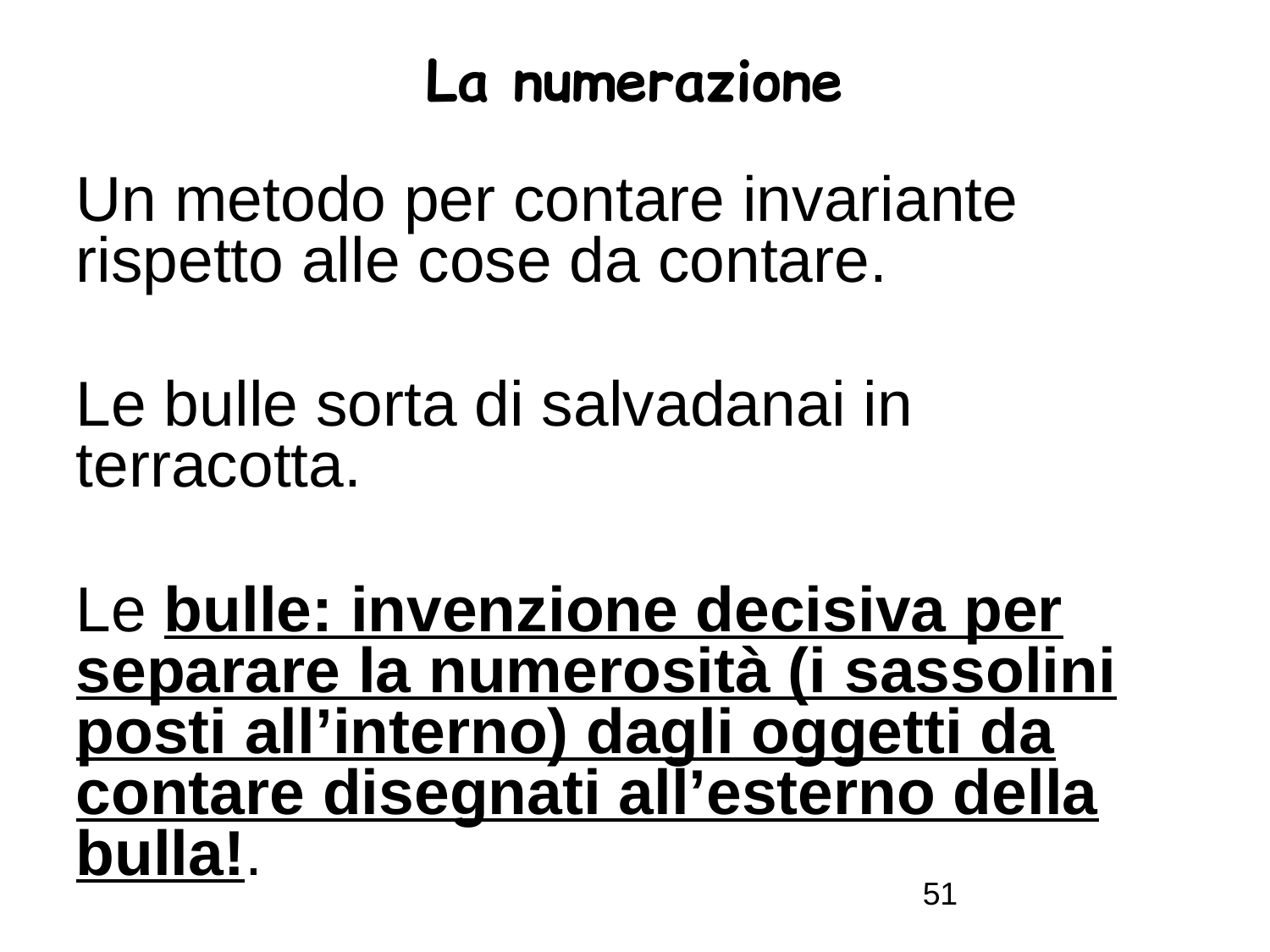

# La numerazione
Un metodo per contare invariante rispetto alle cose da contare.

Le bulle sorta di salvadanai in terracotta.

Le bulle: invenzione decisiva per separare la numerosità (i sassolini posti all’interno) dagli oggetti da contare disegnati all’esterno della bulla!.

51